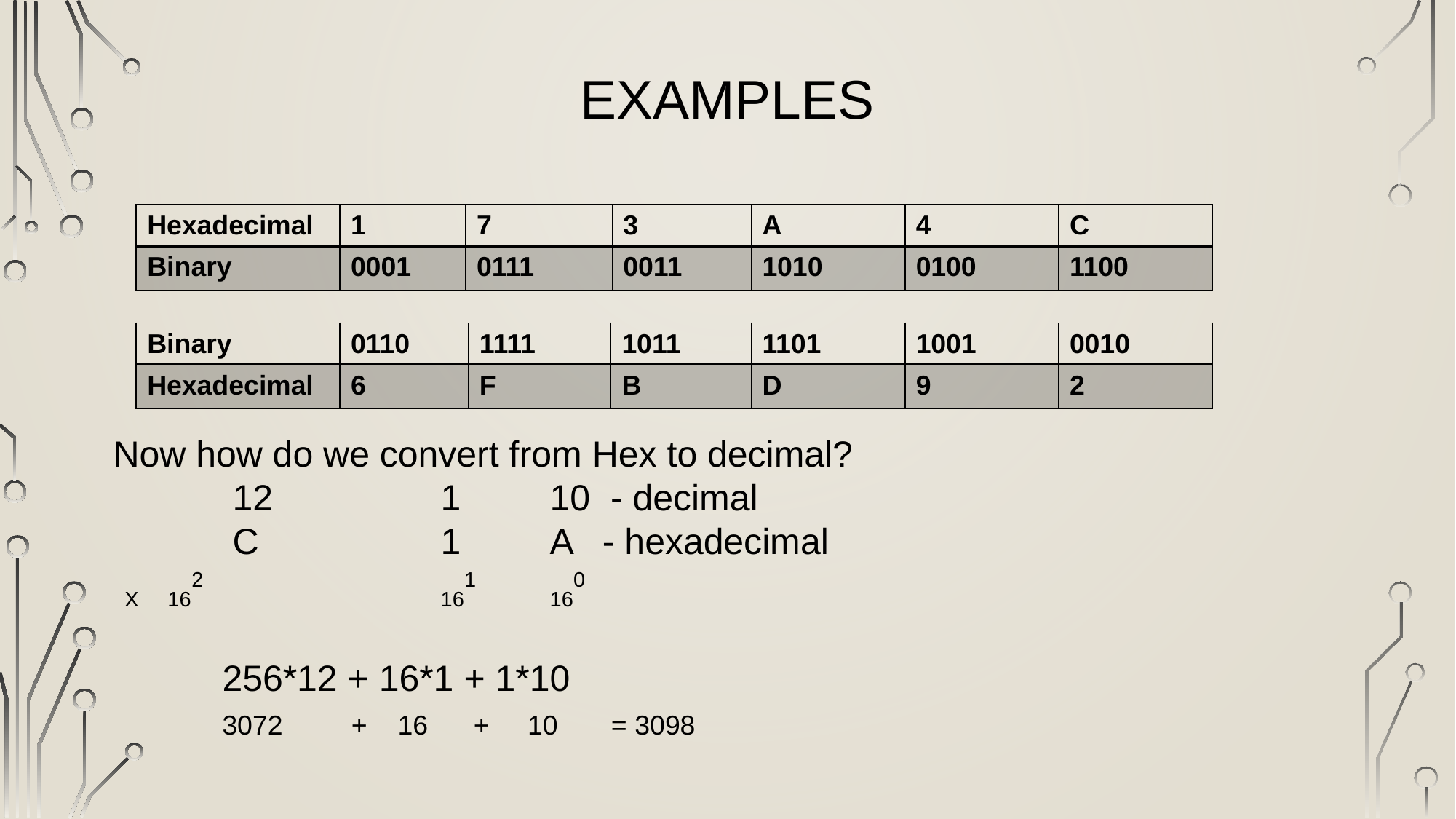

# Examples

| Hexadecimal | 1 | 7 | 3 | A | 4 | C |
| --- | --- | --- | --- | --- | --- | --- |
| Binary | 0001 | 0111 | 0011 | 1010 | 0100 | 1100 |
| Binary | 0110 | 1111 | 1011 | 1101 | 1001 | 0010 |
| --- | --- | --- | --- | --- | --- | --- |
| Hexadecimal | 6 | F | B | D | 9 | 2 |
Now how do we convert from Hex to decimal?
	 12   		1    	10  - decimal
	 C     		1     	A   - hexadecimal
  X     162    		161  	160

 	256*12 + 16*1 + 1*10
	3072         +    16      +     10       = 3098